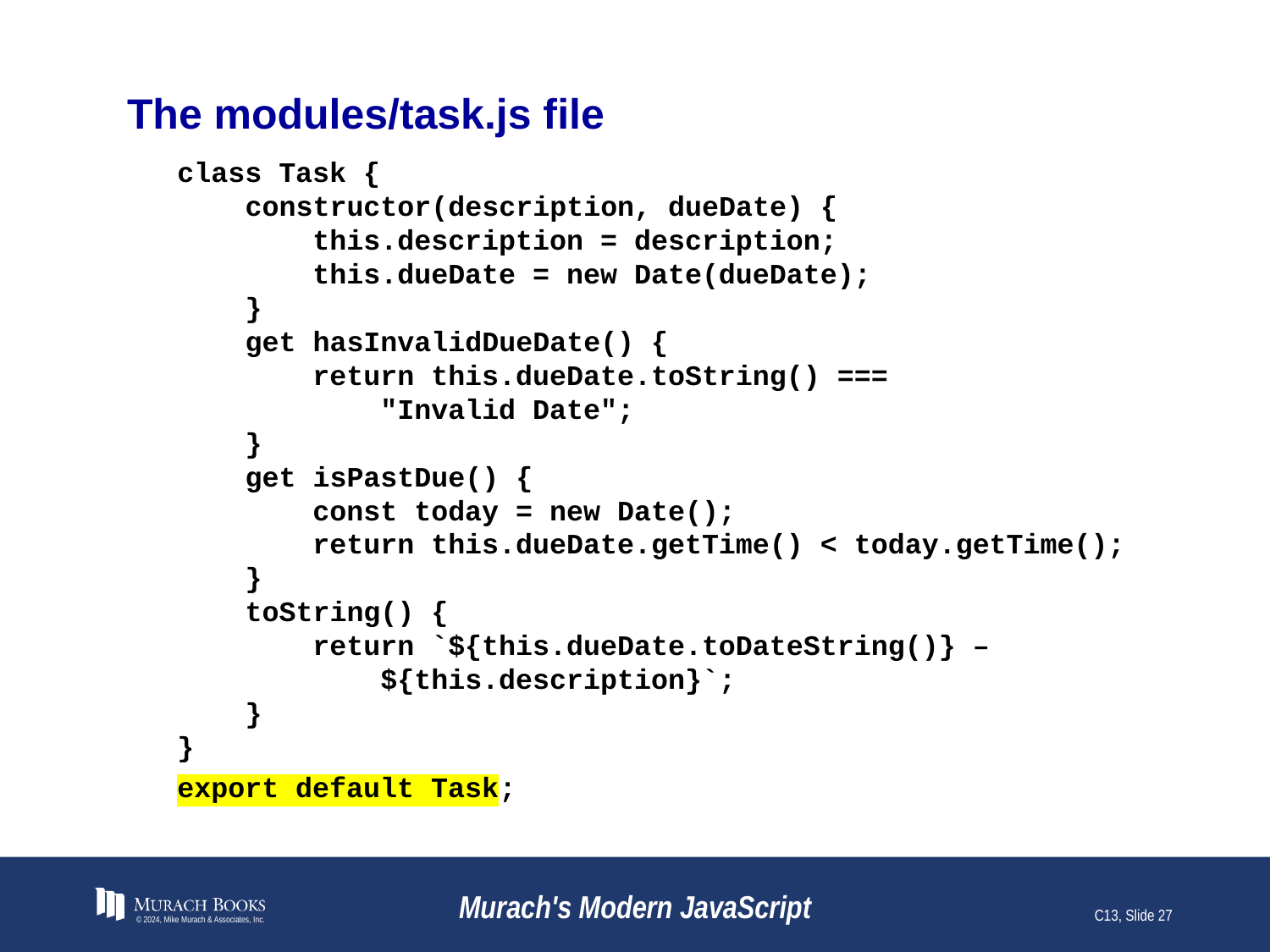

# The modules/task.js file
class Task {
    constructor(description, dueDate) {
        this.description = description;
        this.dueDate = new Date(dueDate);
    }
    get hasInvalidDueDate() {
        return this.dueDate.toString() ===
            "Invalid Date";
    }
    get isPastDue() {
        const today = new Date();
        return this.dueDate.getTime() < today.getTime();
    }
    toString() {
        return `${this.dueDate.toDateString()} –
            ${this.description}`;
    }
}
export default Task;

© 2024, Mike Murach & Associates, Inc.
Murach's Modern JavaScript

C13, Slide 27